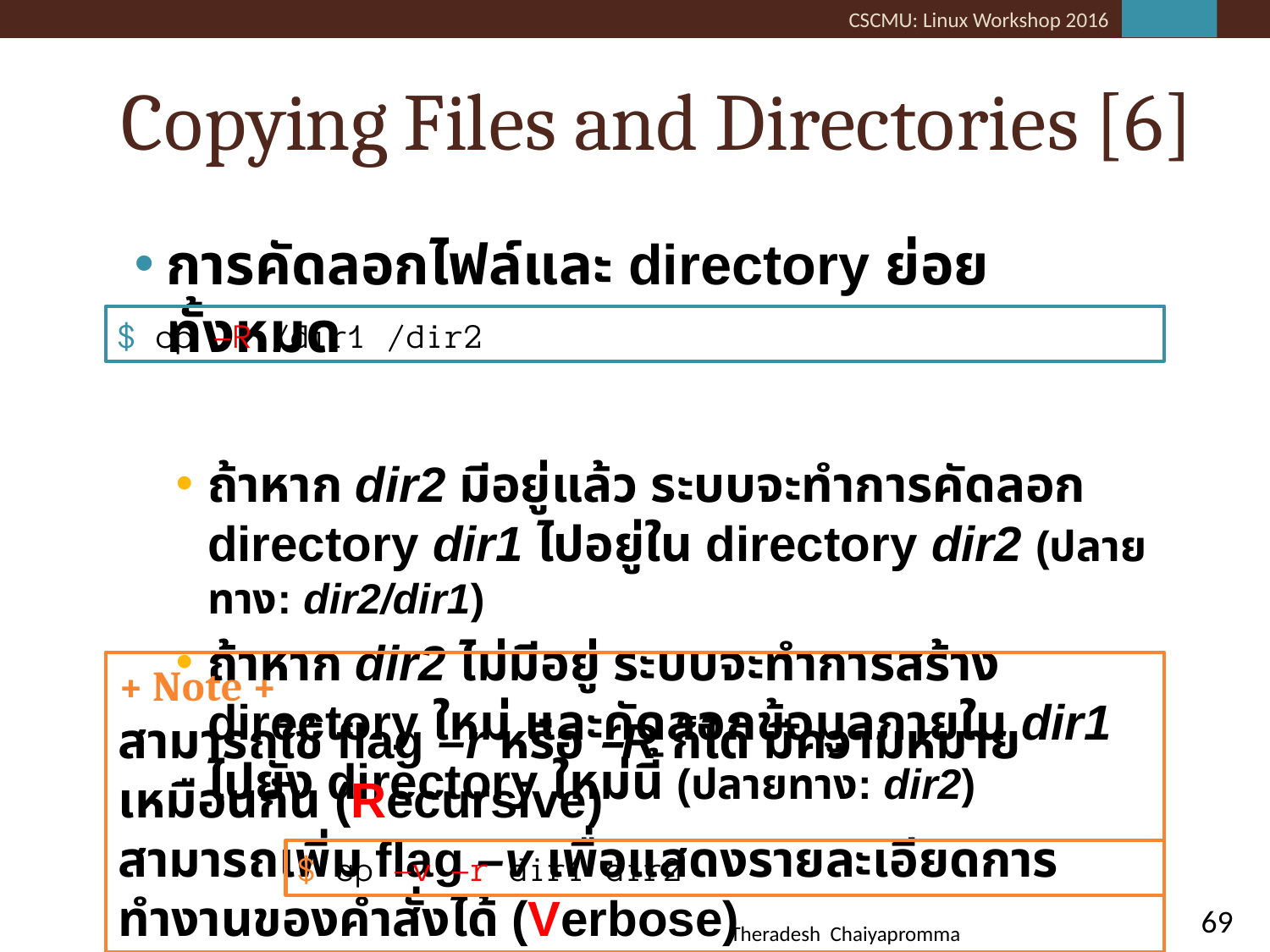

# Copying Files and Directories [6]
การคัดลอกไฟล์และ directory ย่อยทั้งหมด

ถ้าหาก dir2 มีอยู่แล้ว ระบบจะทำการคัดลอก directory dir1 ไปอยู่ใน directory dir2 (ปลายทาง: dir2/dir1)
ถ้าหาก dir2 ไม่มีอยู่ ระบบจะทำการสร้าง directory ใหม่ และคัดลอกข้อมูลภายใน dir1 ไปยัง directory ใหม่นี้ (ปลายทาง: dir2)
$ cp -R /dir1 /dir2
+ Note +
สามารถใช้ flag –r หรือ –R ก็ได้ มีความหมายเหมือนกัน (Recursive)
สามารถเพิ่ม flag –v เพื่อแสดงรายละเอียดการทำงานของคำสั่งได้ (Verbose)
$ cp –v -r dir1 dir2
69
Theradesh  Chaiyapromma